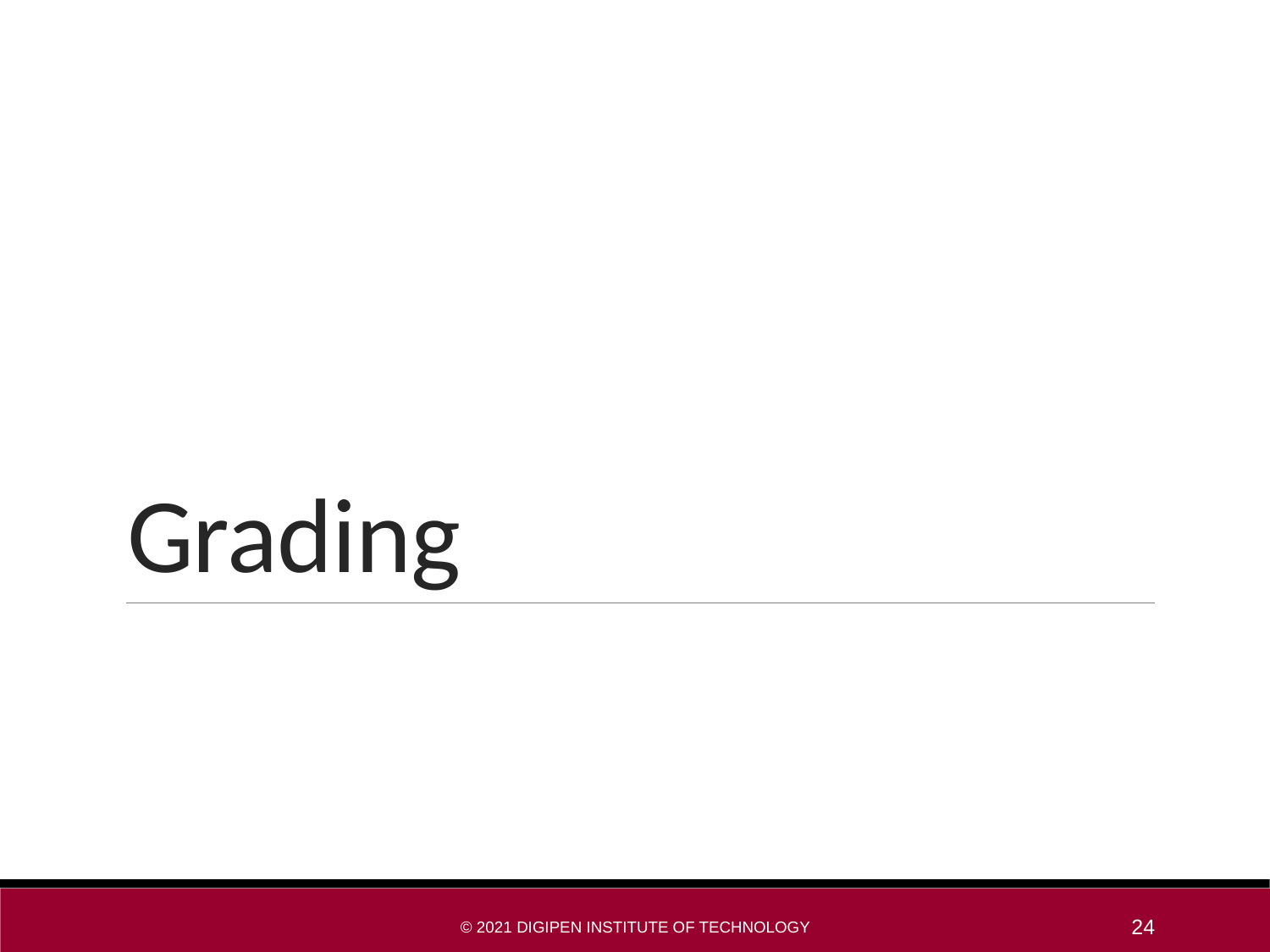

# Grading

© 2021 DigiPen Institute of Technology
24